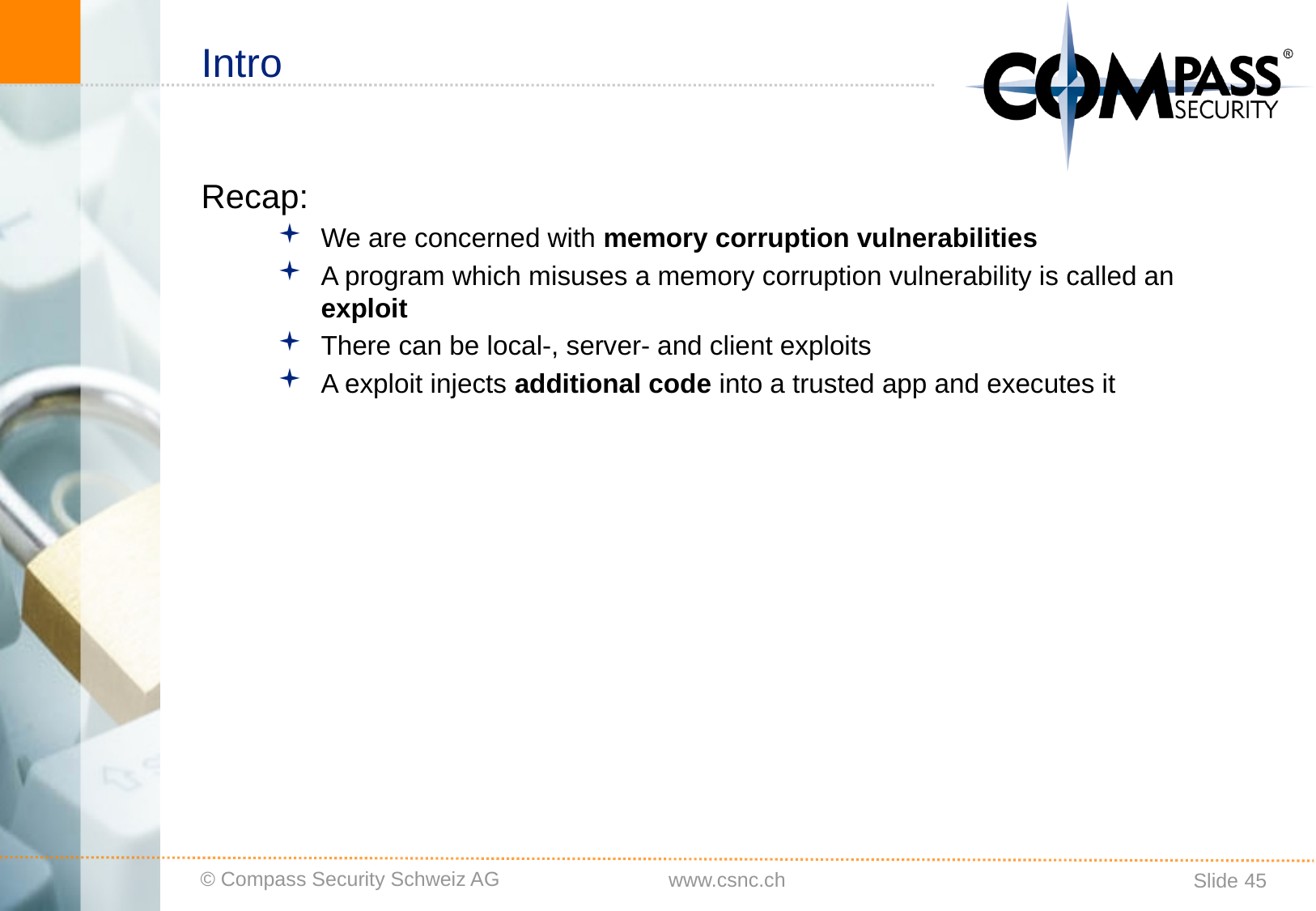

# Intro
Recap:
We are concerned with memory corruption vulnerabilities
A program which misuses a memory corruption vulnerability is called an exploit
There can be local-, server- and client exploits
A exploit injects additional code into a trusted app and executes it